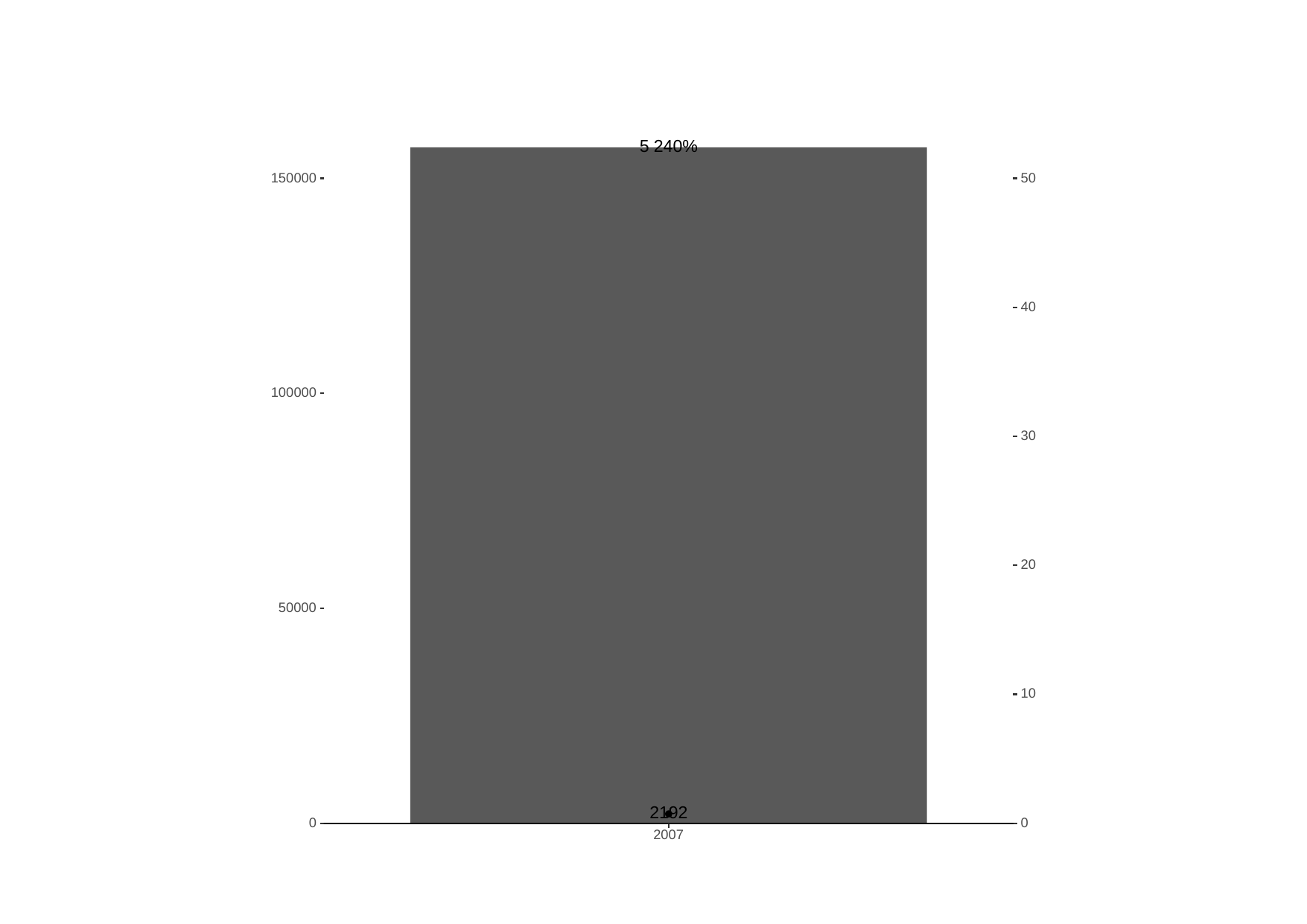

5 240%

150000
50

40

100000

30

20

50000

10

2192

0
0

2007